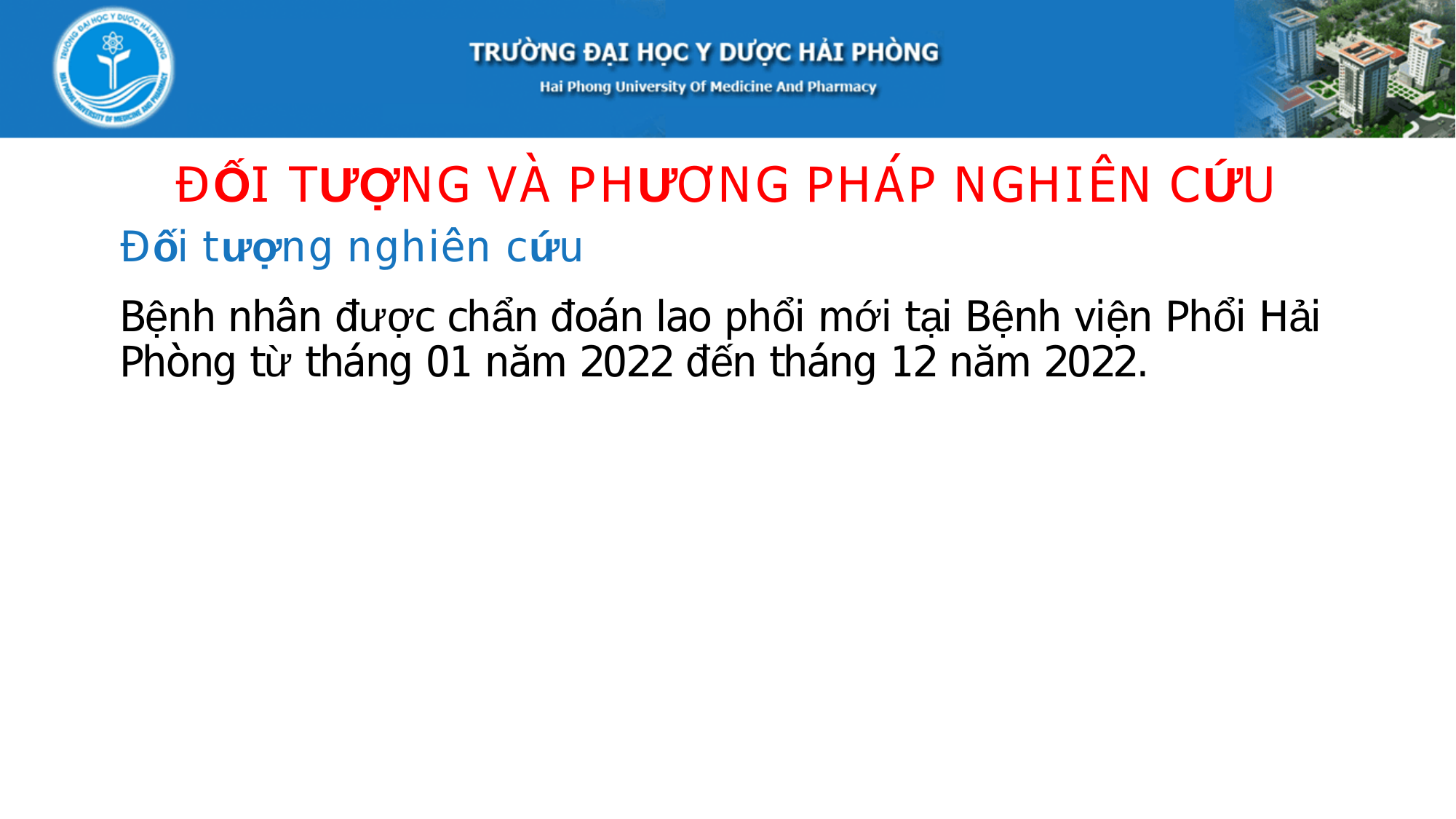

ĐỐI TƯỢNG VÀ PHƯƠNG PHÁP NGHIÊN CỨU
Đối tượng nghiên cứu
Bệnh nhân được chẩn đoán lao phổi mới tại Bệnh viện Phổi Hải Phòng từ tháng 01 năm 2022 đến tháng 12 năm 2022.